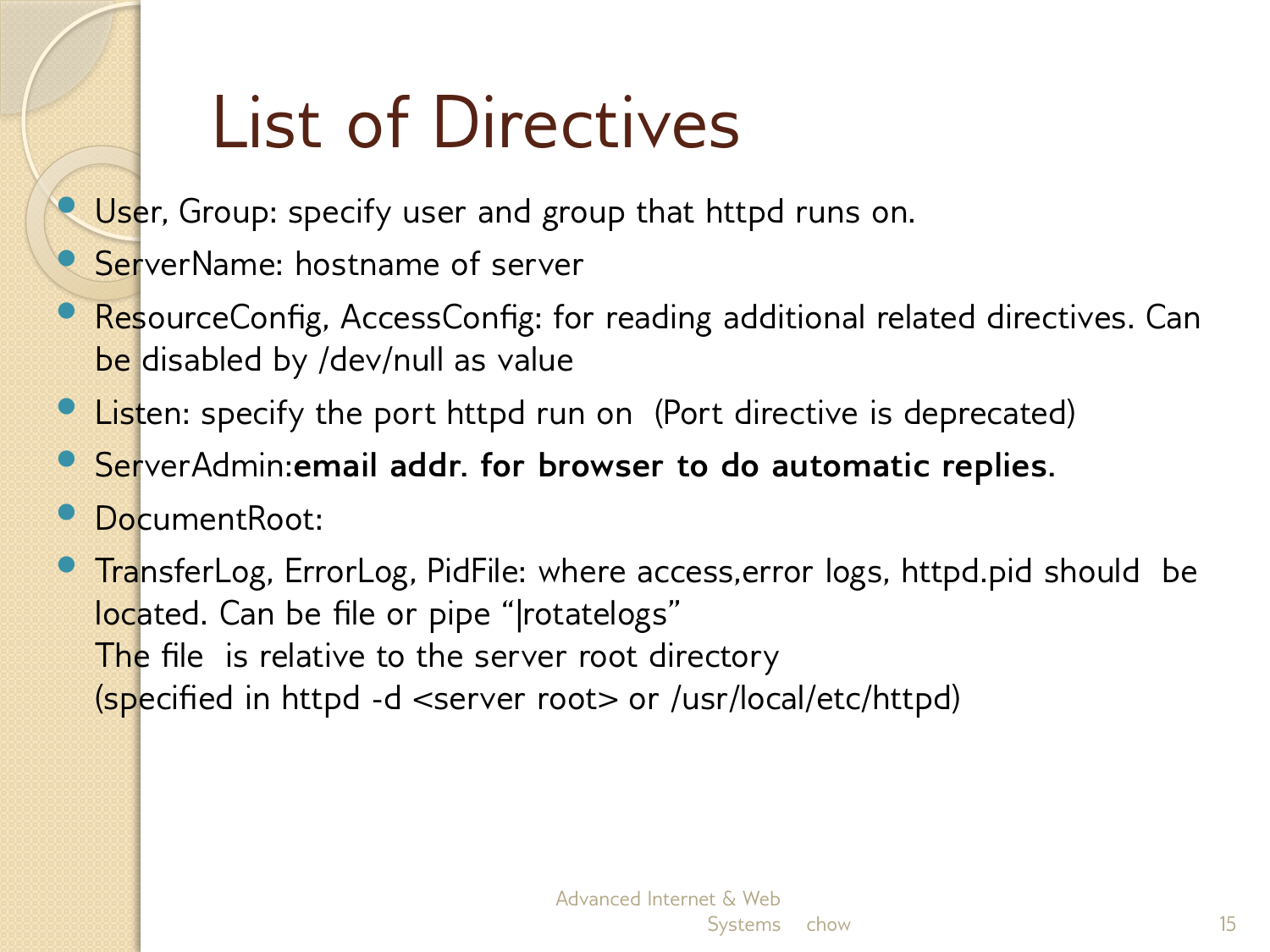

# List of Directives
User, Group: specify user and group that httpd runs on.
ServerName: hostname of server
ResourceConfig, AccessConfig: for reading additional related directives. Can be disabled by /dev/null as value
Listen: specify the port httpd run on  (Port directive is deprecated)
ServerAdmin:email addr. for browser to do automatic replies.
DocumentRoot:
TransferLog, ErrorLog, PidFile: where access,error logs, httpd.pid should  be located. Can be file or pipe “|rotatelogs”
The file  is relative to the server root directory
(specified in httpd -d <server root> or /usr/local/etc/httpd)
Advanced Internet & Web Systems
chow
15